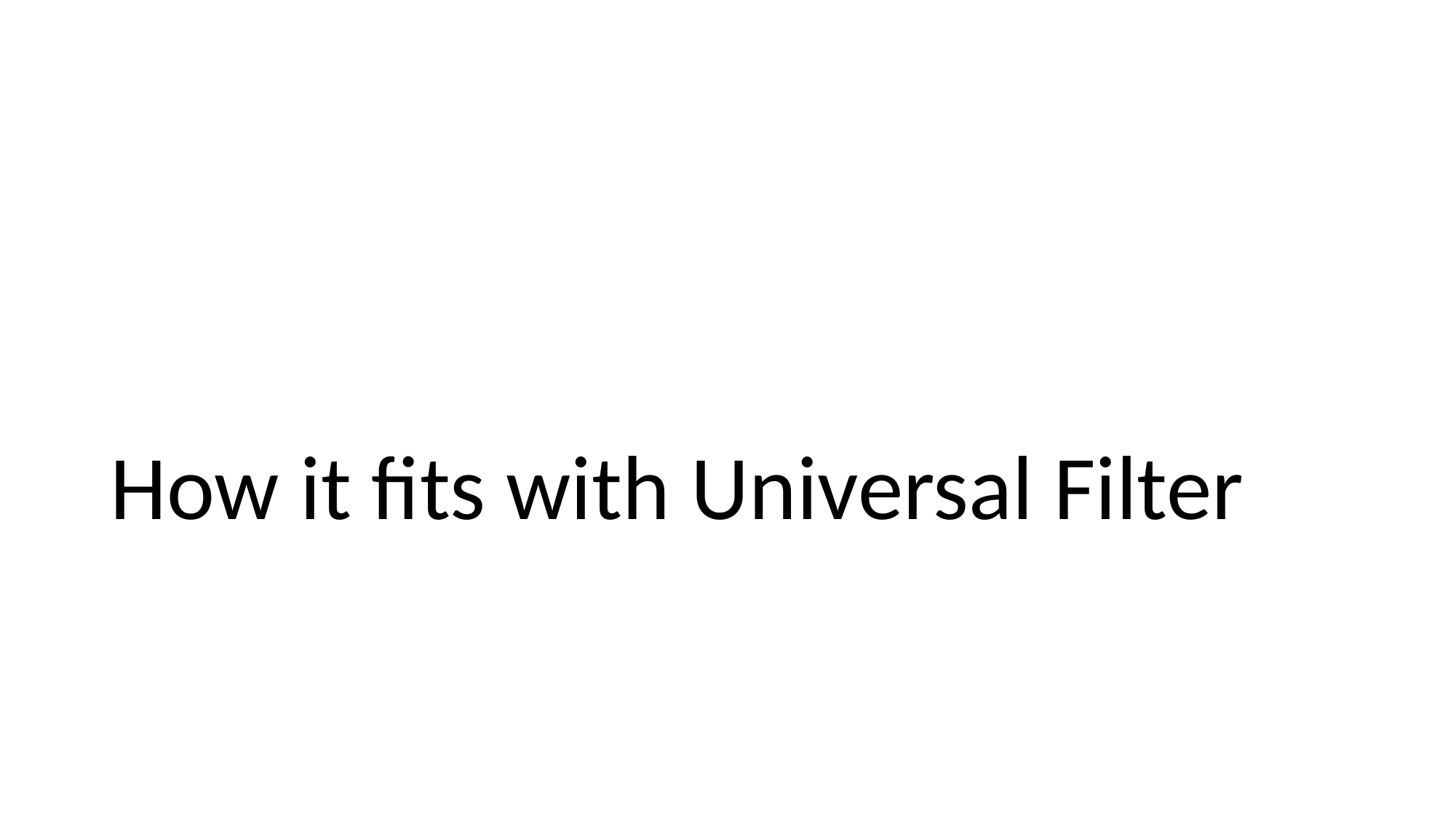

# How it fits with Universal Filter